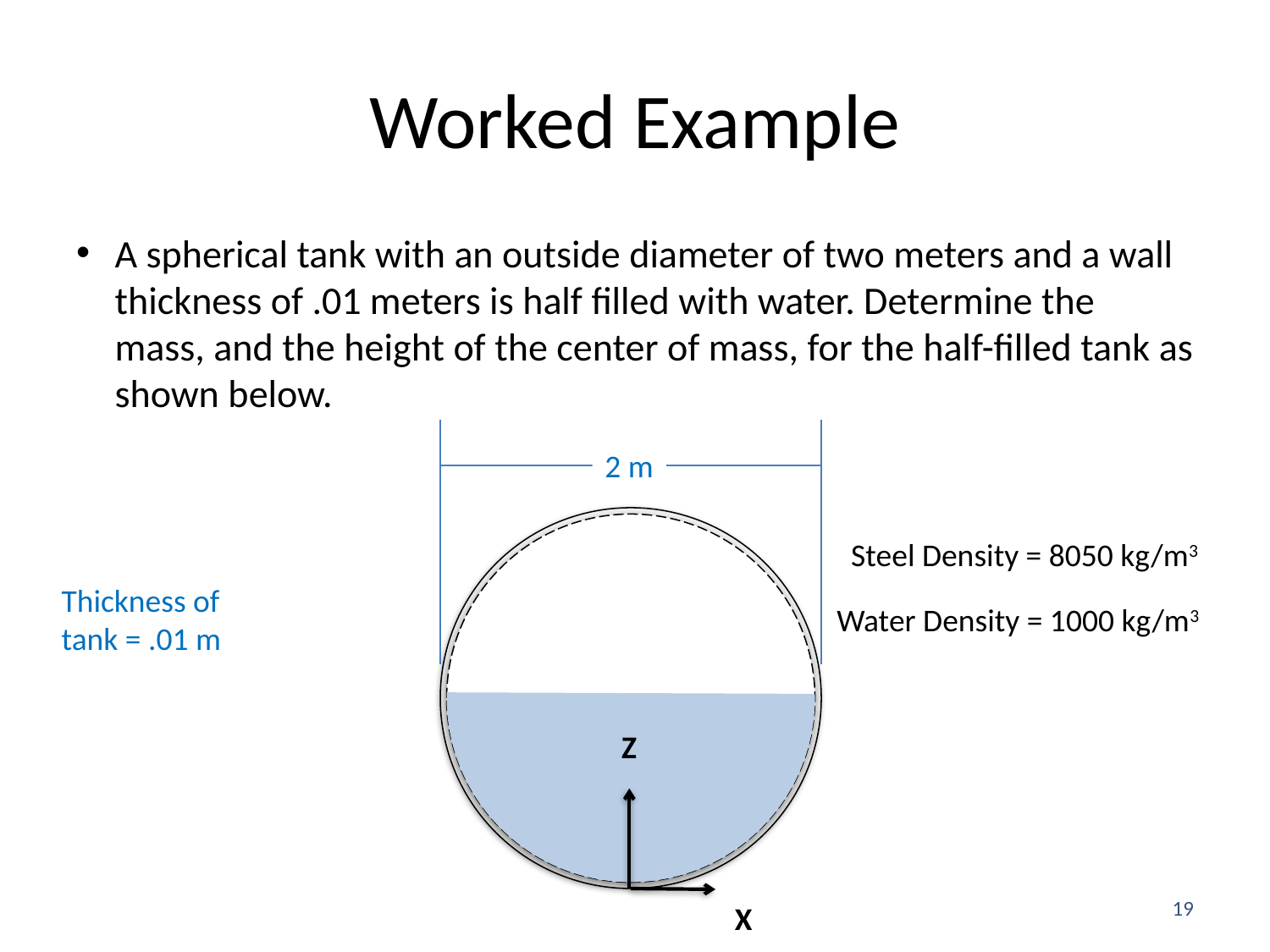

# Worked Example
A spherical tank with an outside diameter of two meters and a wall thickness of .01 meters is half filled with water. Determine the mass, and the height of the center of mass, for the half-filled tank as shown below.
2 m

Steel Density = 8050 kg/m3
Thickness of
tank = .01 m
Water Density = 1000 kg/m3
Z
19
X